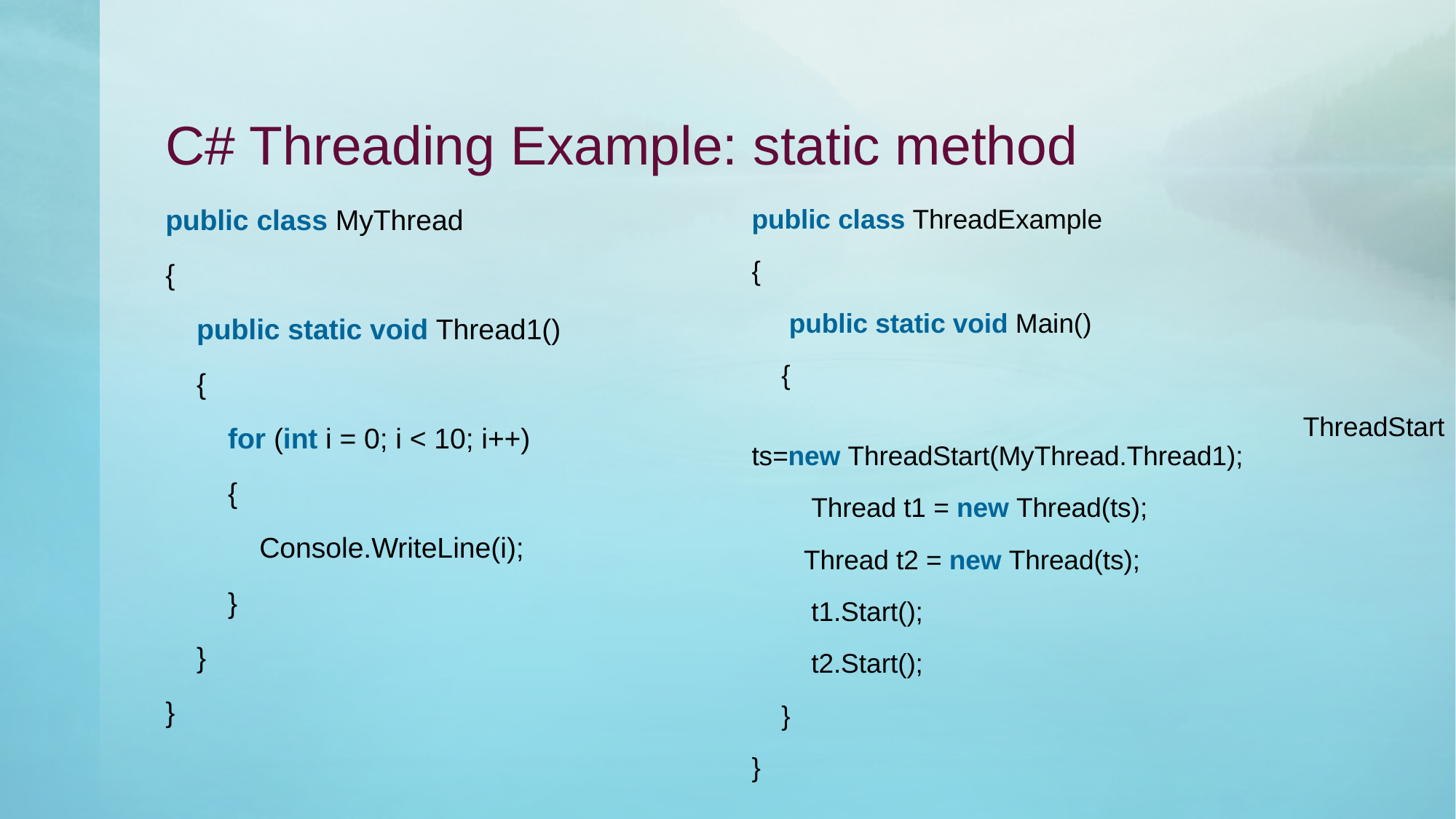

# C# Threading Example: static method
public class MyThread
{
    public static void Thread1()
    {
        for (int i = 0; i < 10; i++)
        {
            Console.WriteLine(i);
        }
    }
}

public class ThreadExample
{
     public static void Main()
    {
        ThreadStart ts=new ThreadStart(MyThread.Thread1);
        Thread t1 = new Thread(ts);
       Thread t2 = new Thread(ts);
        t1.Start();
        t2.Start();
    }
}